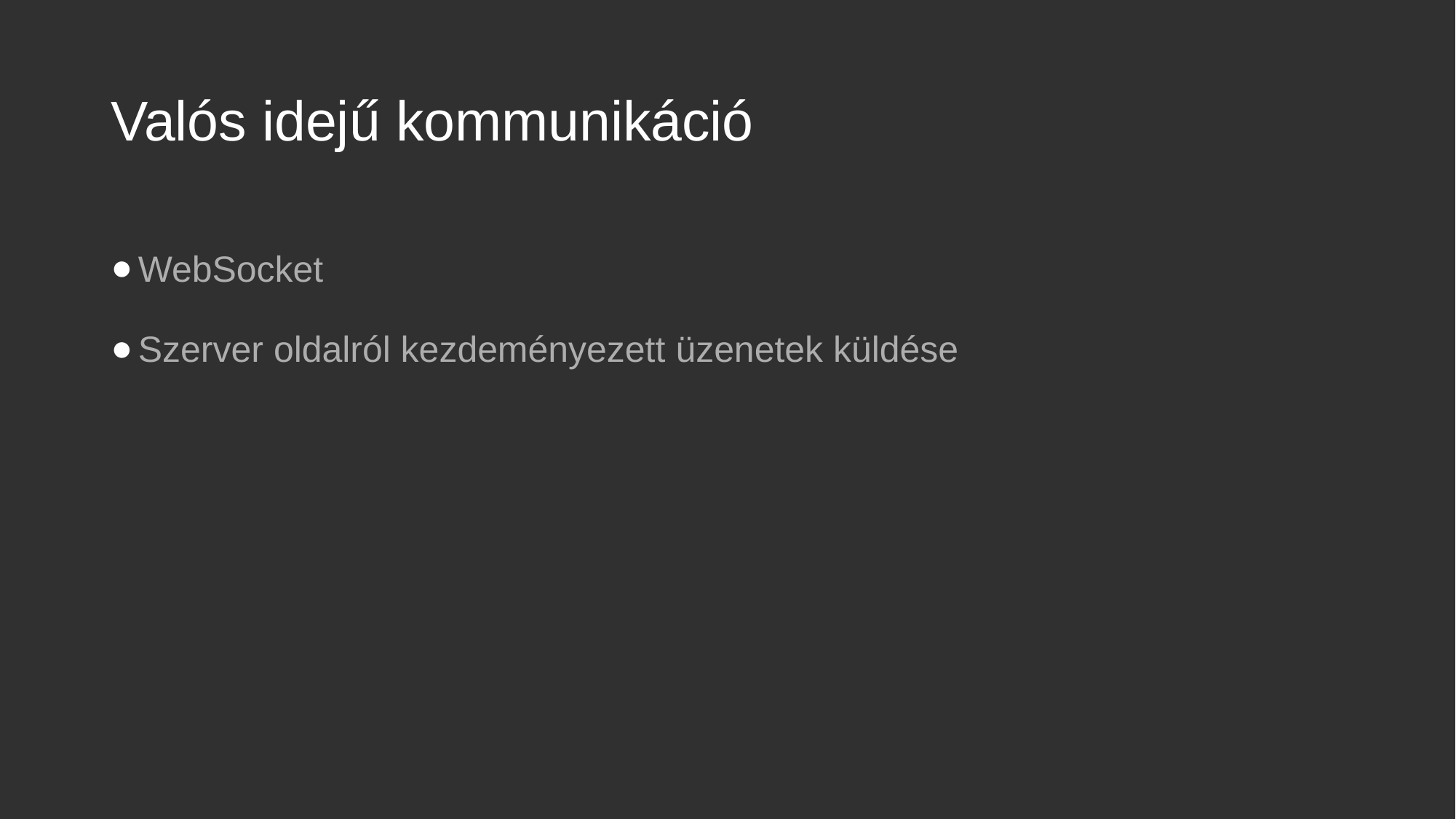

# Valós idejű kommunikáció
WebSocket
Szerver oldalról kezdeményezett üzenetek küldése